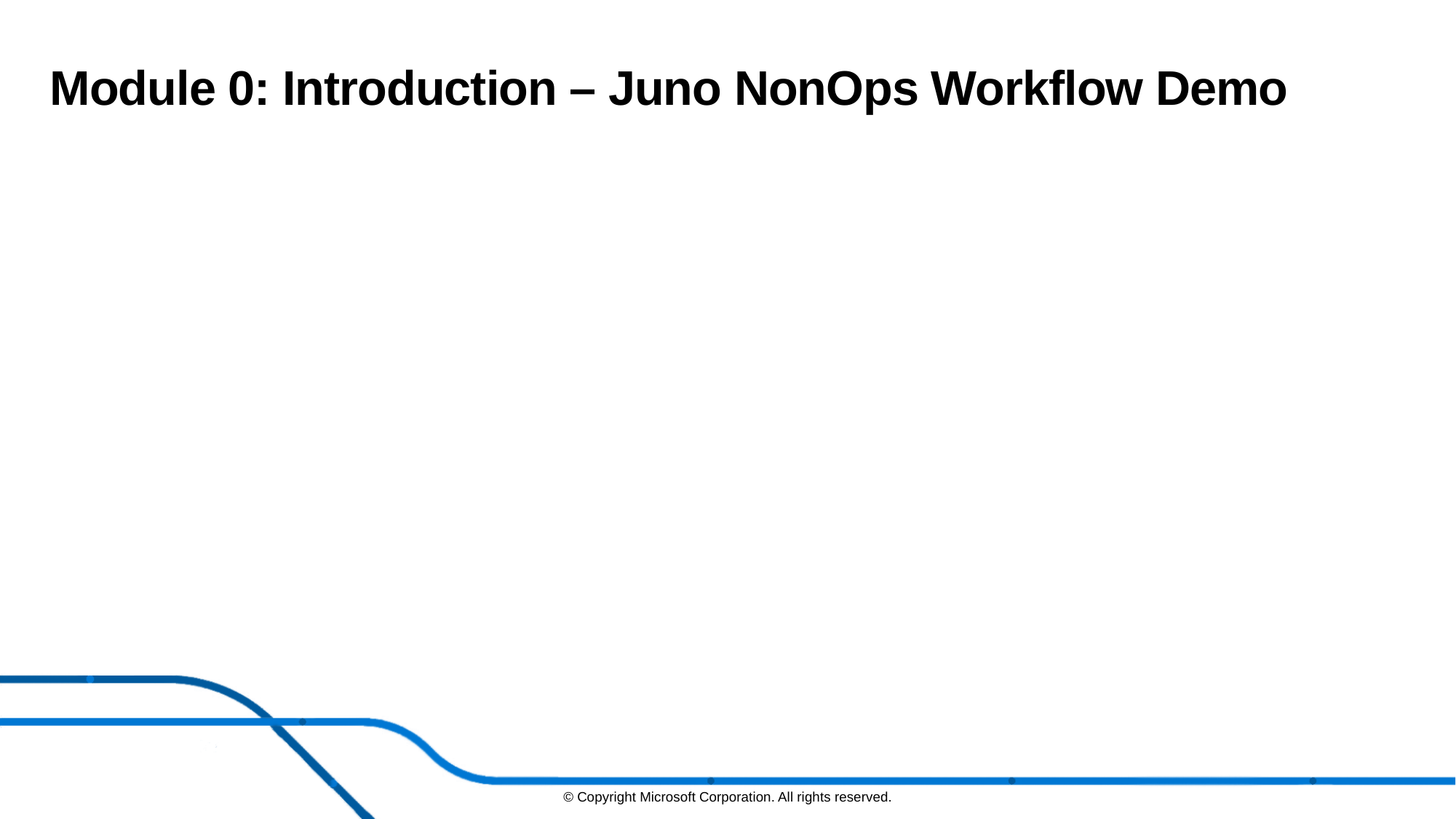

# Module 0: Introduction – Juno NonOps Workflow Demo